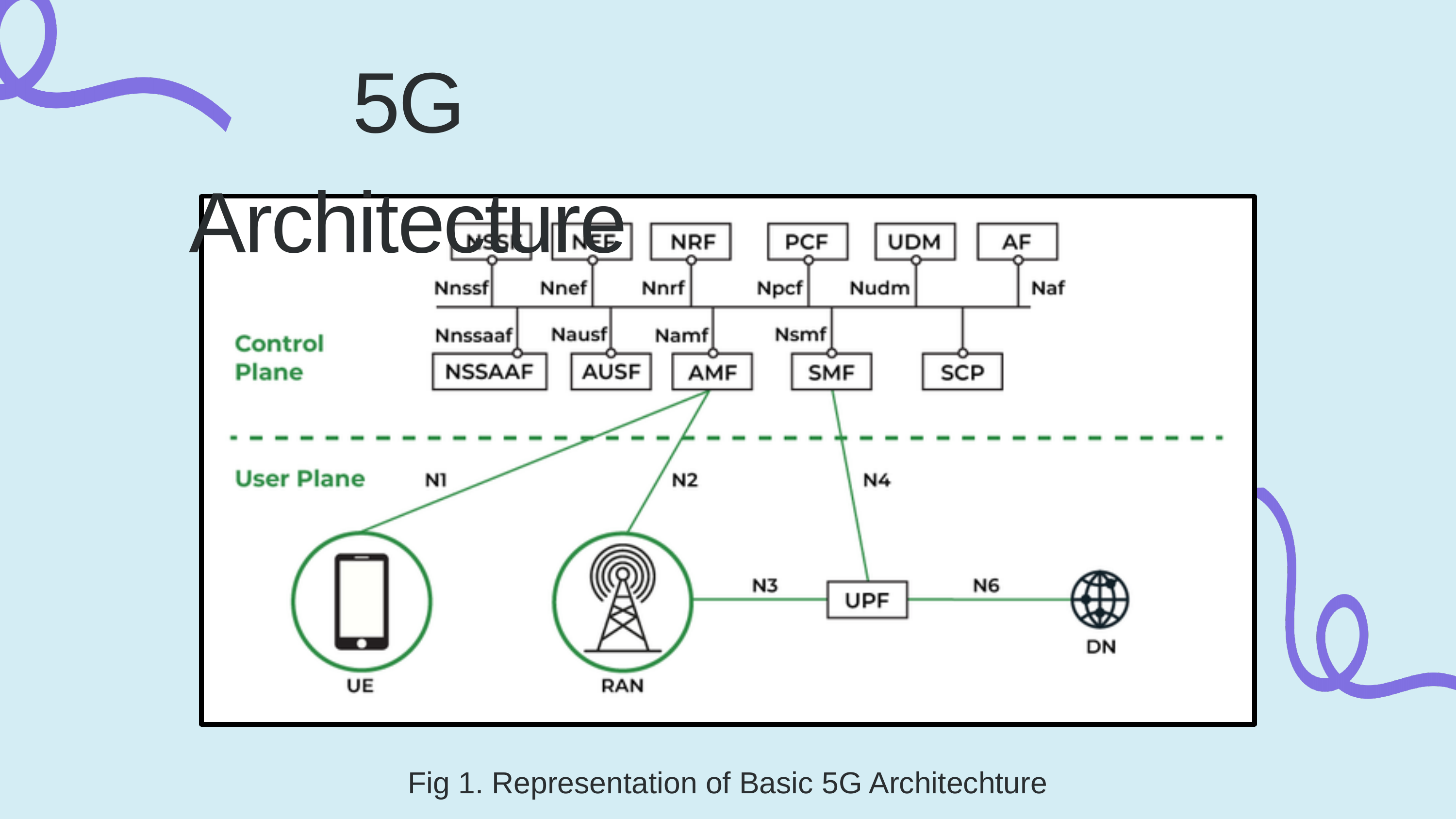

5G Architecture

Fig 1. Representation of Basic 5G Architechture